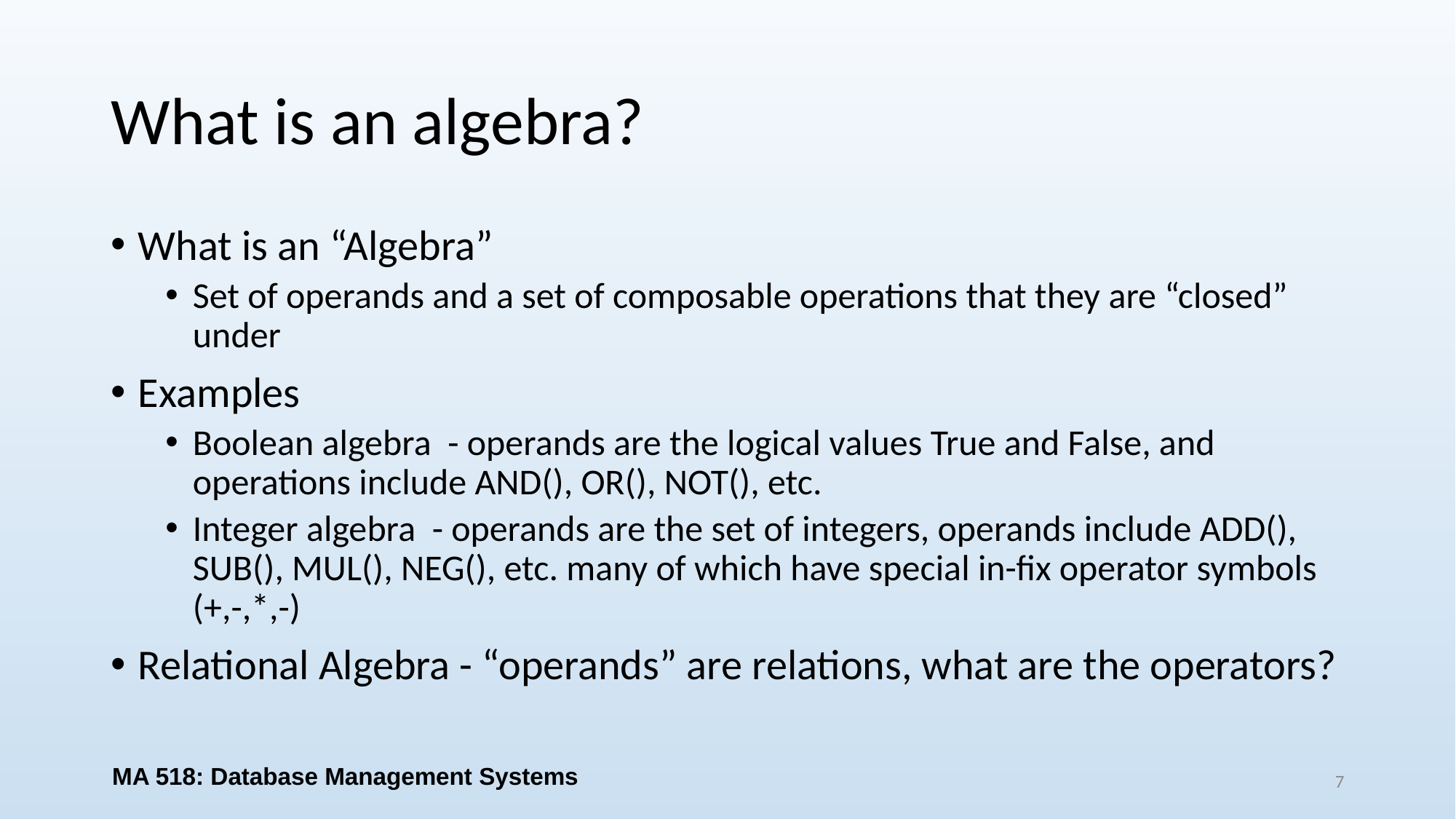

# What is an algebra?
What is an “Algebra”
Set of operands and a set of composable operations that they are “closed” under
Examples
Boolean algebra  - operands are the logical values True and False, and operations include AND(), OR(), NOT(), etc.
Integer algebra  - operands are the set of integers, operands include ADD(), SUB(), MUL(), NEG(), etc. many of which have special in-fix operator symbols (+,-,*,-)
Relational Algebra - “operands” are relations, what are the operators?
MA 518: Database Management Systems
7